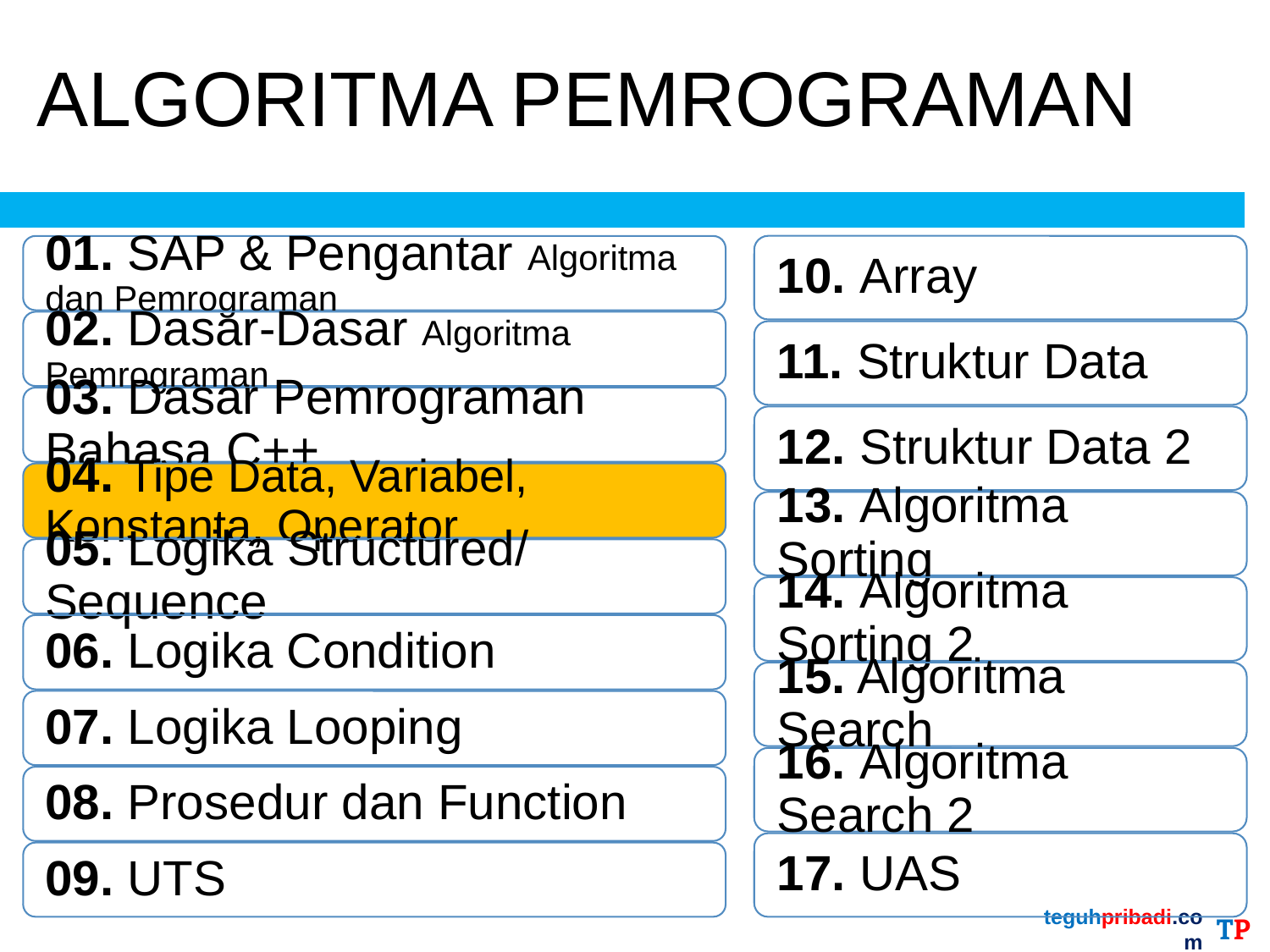

# ALGORITMA PEMROGRAMAN
01. SAP & Pengantar Algoritma dan Pemrograman
02. Dasar-Dasar Algoritma Pemrograman
03. Dasar Pemrograman Bahasa C++
04. Tipe Data, Variabel, Konstanta, Operator
05. Logika Structured/ Sequence
06. Logika Condition
07. Logika Looping
08. Prosedur dan Function
09. UTS
10. Array
11. Struktur Data
12. Struktur Data 2
13. Algoritma Sorting
14. Algoritma Sorting 2
15. Algoritma Search
16. Algoritma Search 2
17. UAS